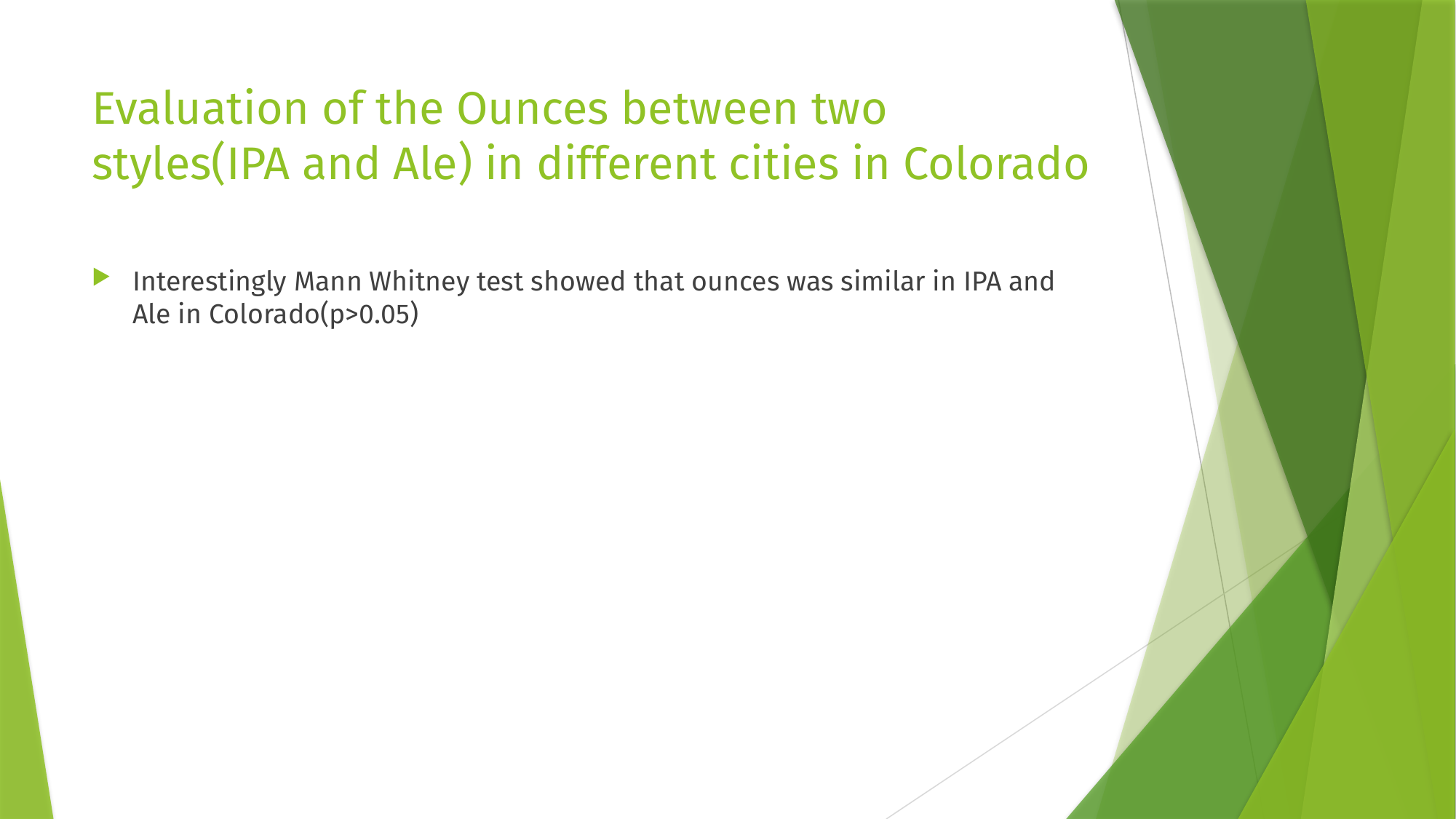

# Evaluation of the Ounces between two styles(IPA and Ale) in different cities in Colorado
Interestingly Mann Whitney test showed that ounces was similar in IPA and Ale in Colorado(p>0.05)